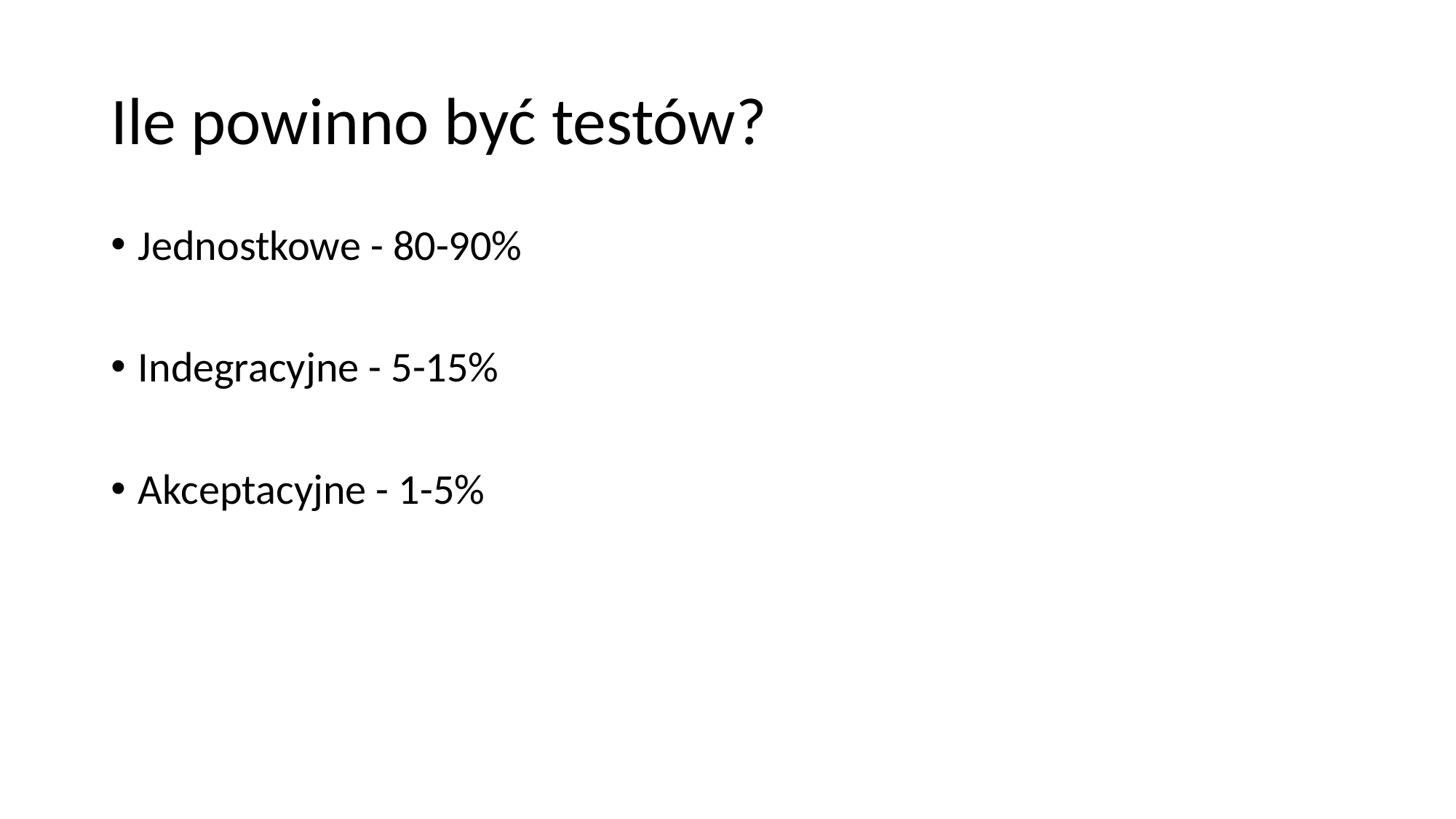

# Ile powinno być testów?
Jednostkowe - 80-90%

Indegracyjne - 5-15%

Akceptacyjne - 1-5%